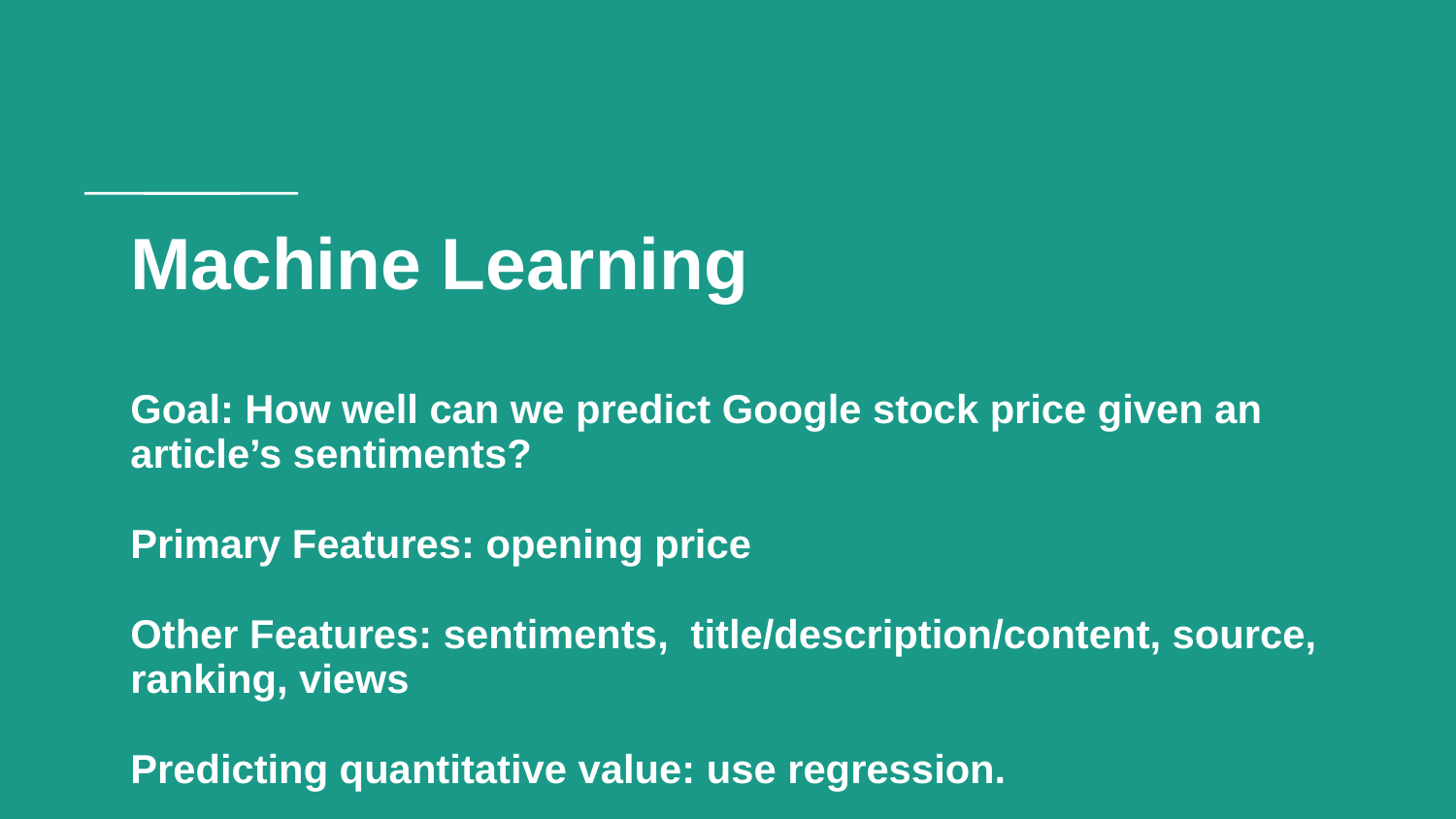

# Machine Learning

Goal: How well can we predict Google stock price given an article’s sentiments?

Primary Features: opening price

Other Features: sentiments,  title/description/content, source, ranking, views

Predicting quantitative value: use regression.